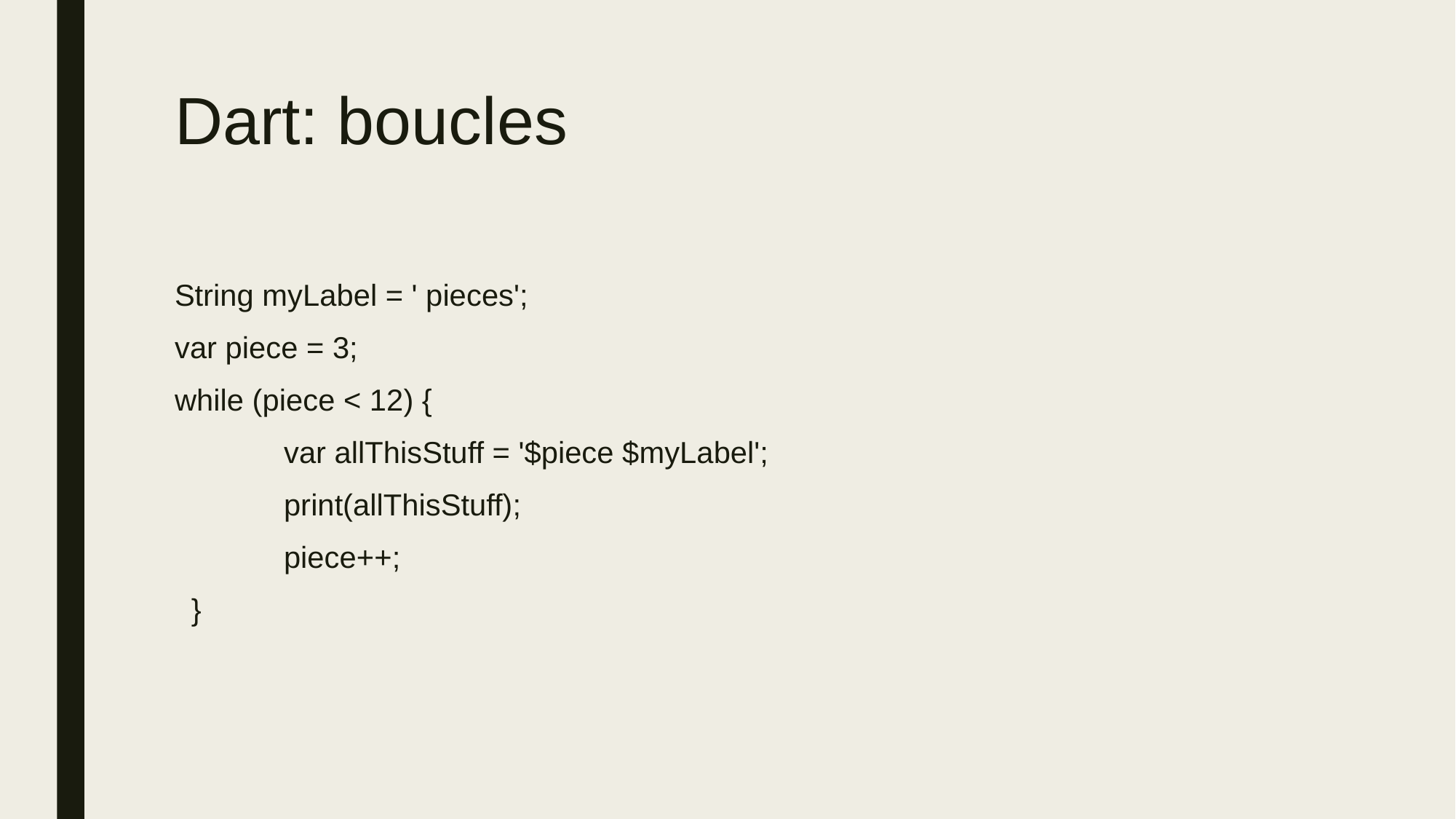

# Dart: boucles
String myLabel = ' pieces';
var piece = 3;
while (piece < 12) {
	var allThisStuff = '$piece $myLabel';
	print(allThisStuff);
	piece++;
  }